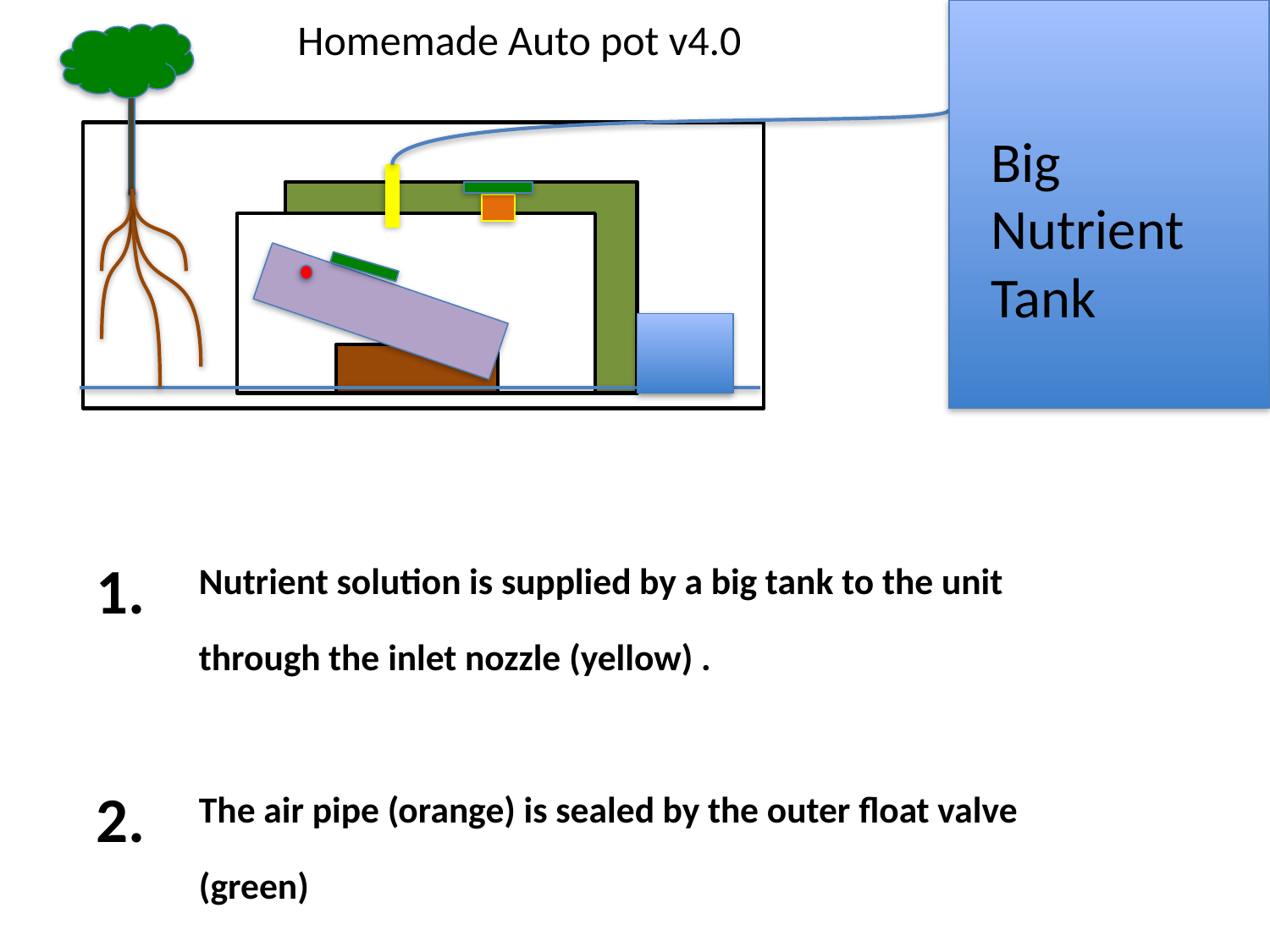

Homemade Auto pot v4.0

Big Nutrient Tank

Nutrient solution is supplied by a big tank to the unit through the inlet nozzle (yellow) .

The air pipe (orange) is sealed by the outer float valve (green)